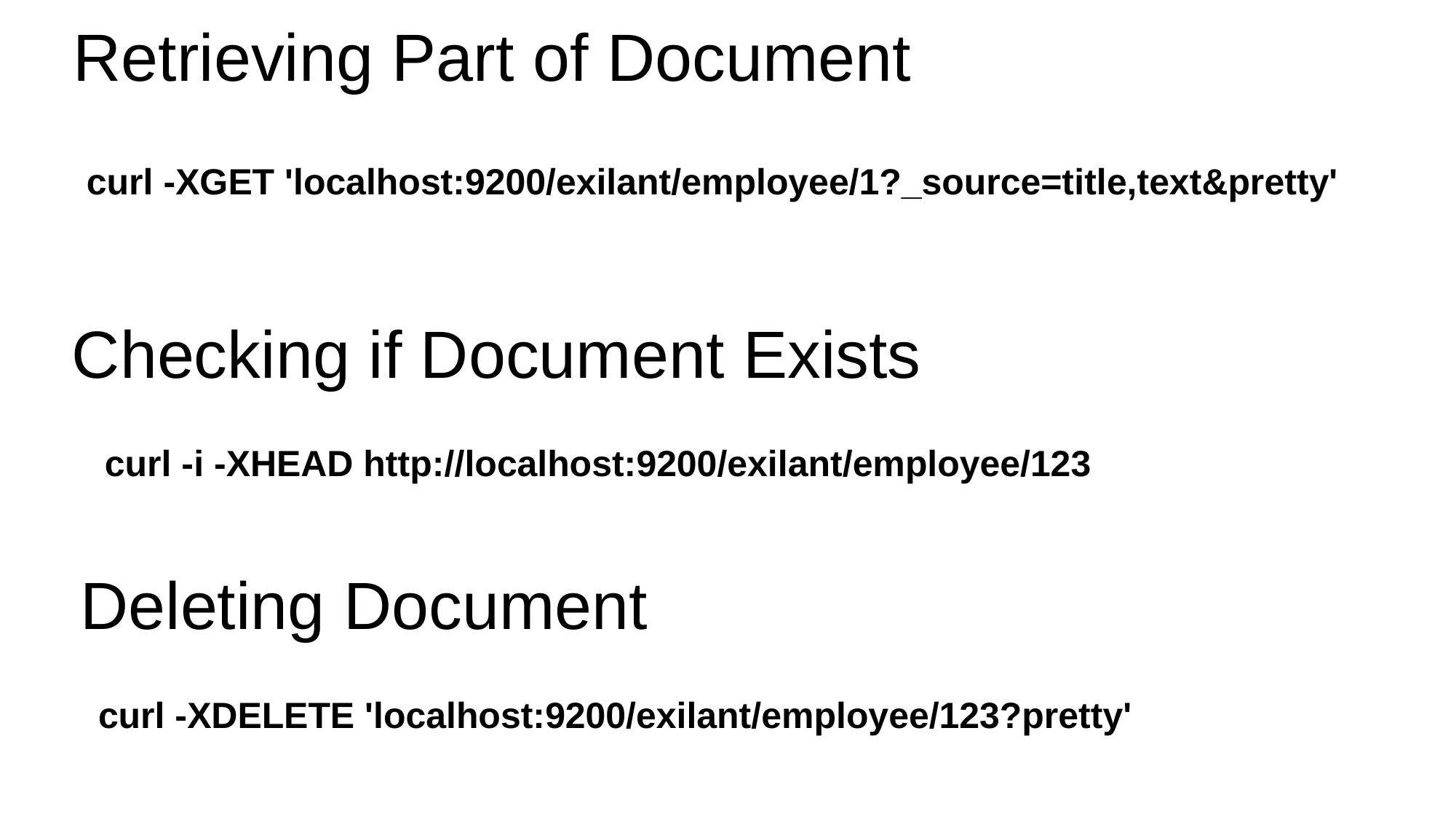

# Retrieving Part of Document
curl -XGET 'localhost:9200/exilant/employee/1?_source=title,text&pretty'
Checking if Document Exists
curl -i -XHEAD http://localhost:9200/exilant/employee/123
Deleting Document
curl -XDELETE 'localhost:9200/exilant/employee/123?pretty'